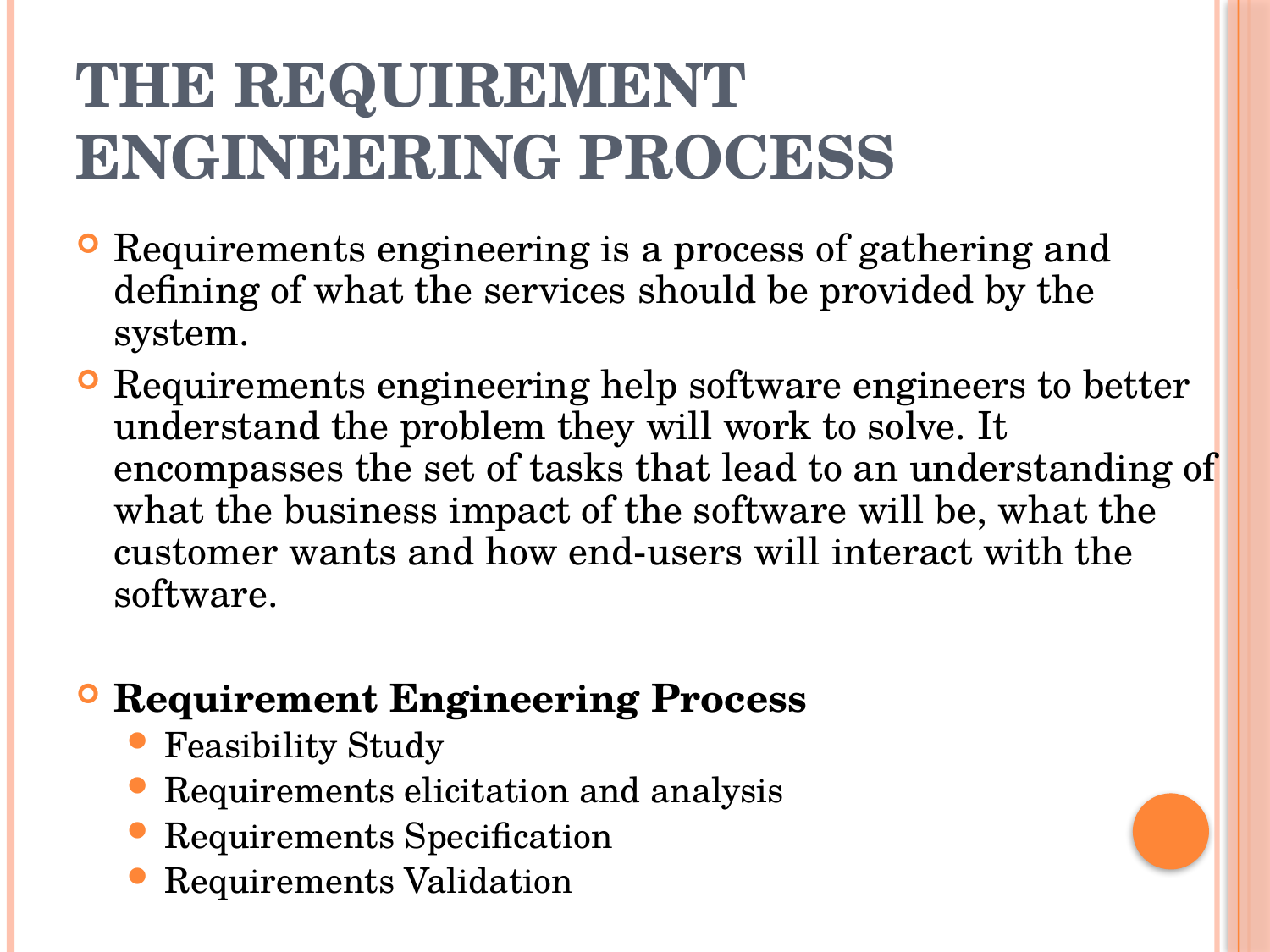

# The Requirement Engineering Process
Requirements engineering is a process of gathering and defining of what the services should be provided by the system.
Requirements engineering help software engineers to better understand the problem they will work to solve. It encompasses the set of tasks that lead to an understanding of what the business impact of the software will be, what the customer wants and how end-users will interact with the software.

Requirement Engineering Process
Feasibility Study
Requirements elicitation and analysis
Requirements Specification
Requirements Validation